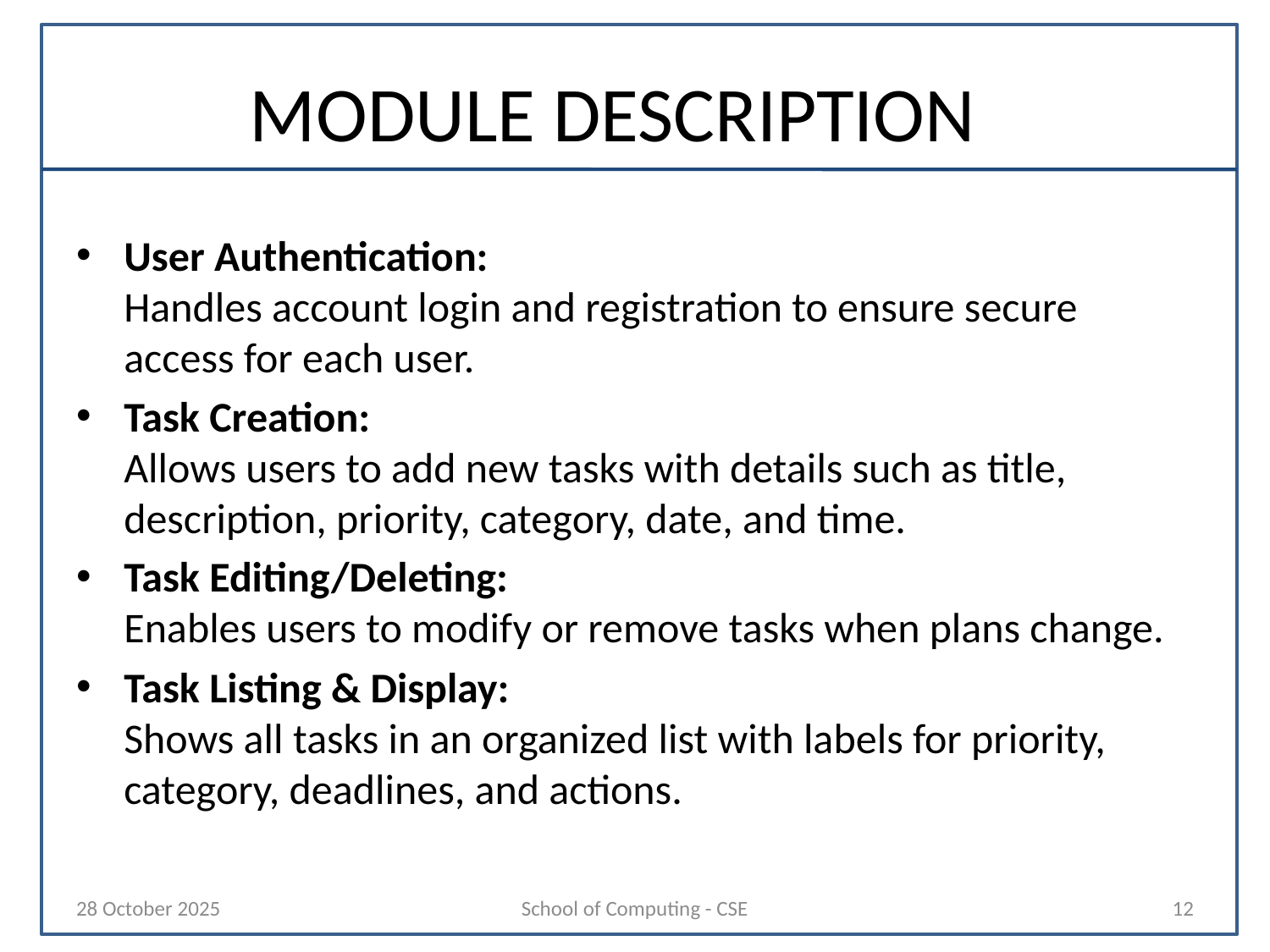

# MODULE DESCRIPTION
User Authentication:
Handles account login and registration to ensure secure access for each user.
Task Creation:
Allows users to add new tasks with details such as title, description, priority, category, date, and time.
Task Editing/Deleting:
Enables users to modify or remove tasks when plans change.
Task Listing & Display:
Shows all tasks in an organized list with labels for priority, category, deadlines, and actions.

28 October 2025
School of Computing - CSE
12